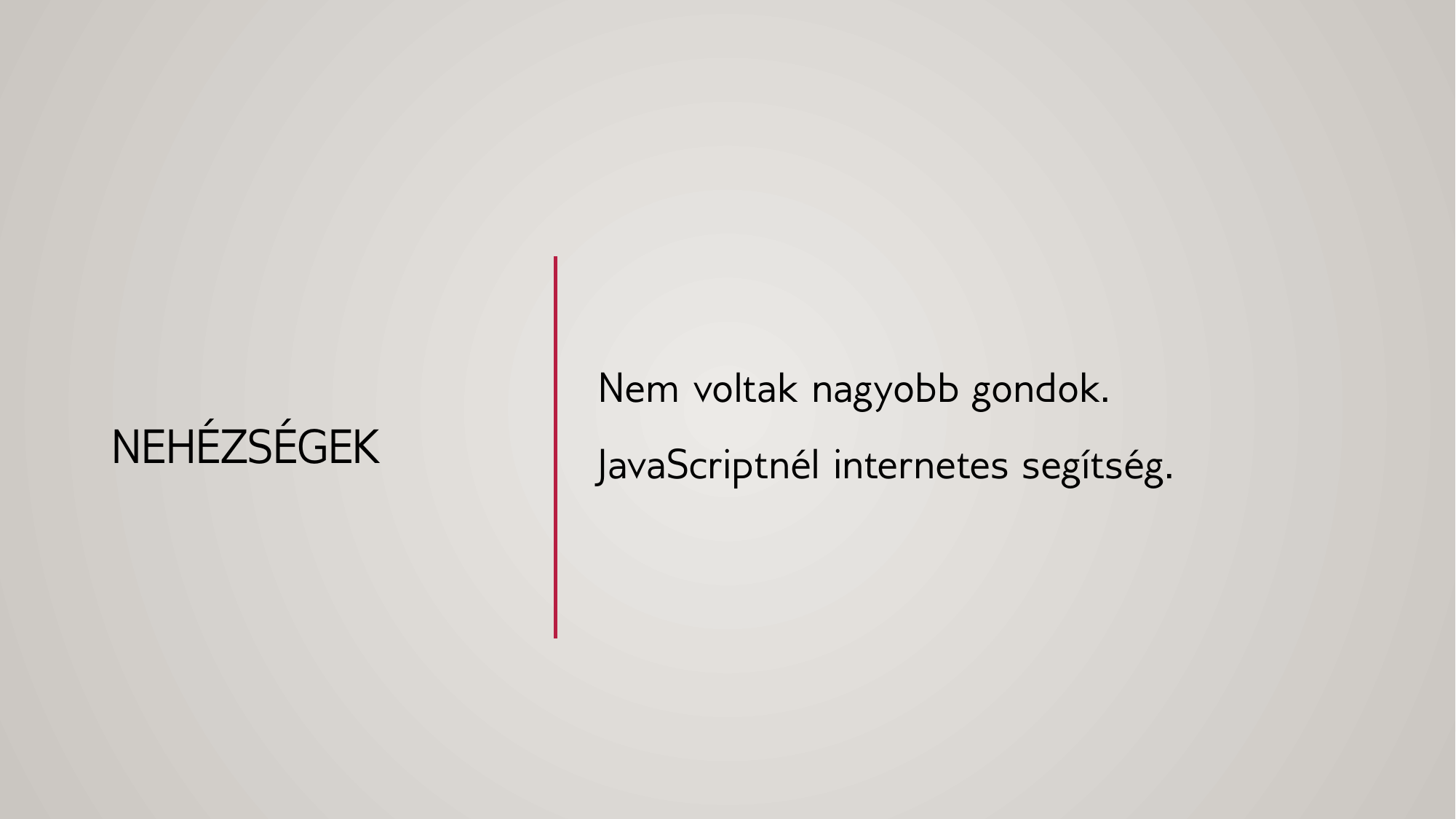

# Nehézségek
Nem voltak nagyobb gondok.
JavaScriptnél internetes segítség.